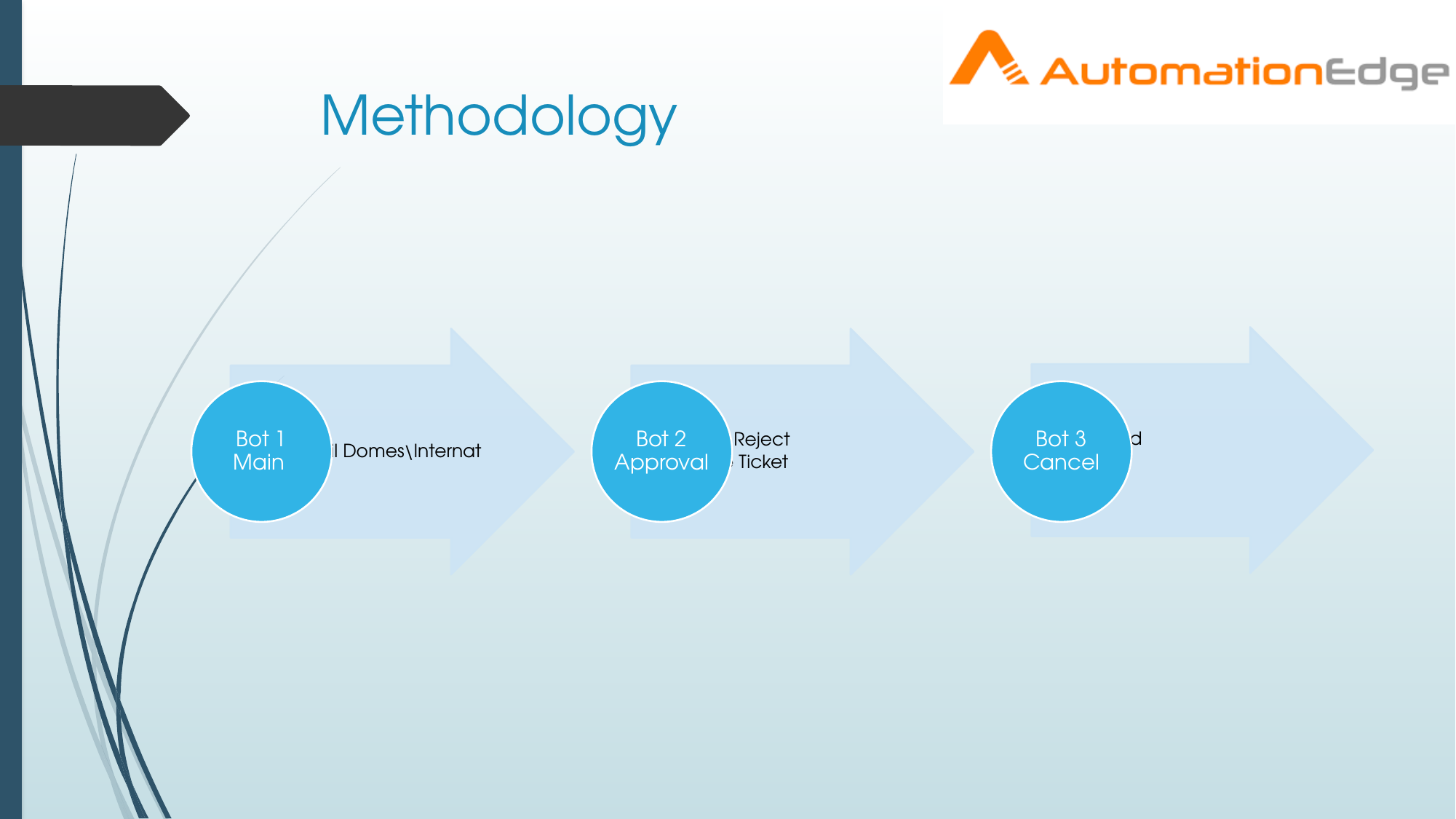

# Methodology
Read Email Domes\Internat
Bot 1 Main
Approve\Reject
Generate Ticket
Bot 2 Approval
Cancelled
 Request
Bot 3 Cancel